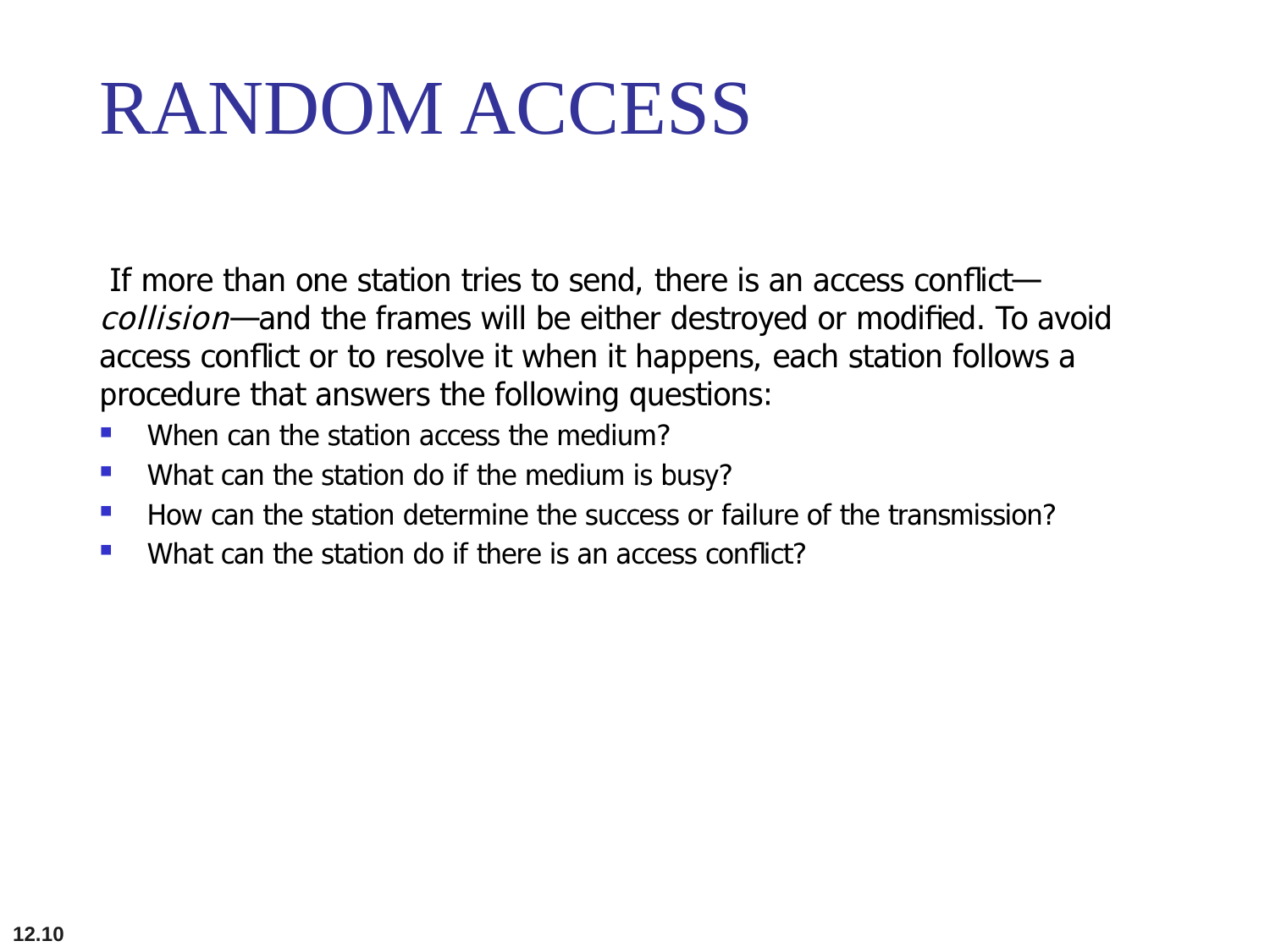

# RANDOM ACCESS
 If more than one station tries to send, there is an access conflict—collision—and the frames will be either destroyed or modified. To avoid access conflict or to resolve it when it happens, each station follows a procedure that answers the following questions:
When can the station access the medium?
What can the station do if the medium is busy?
How can the station determine the success or failure of the transmission?
What can the station do if there is an access conflict?
12.10